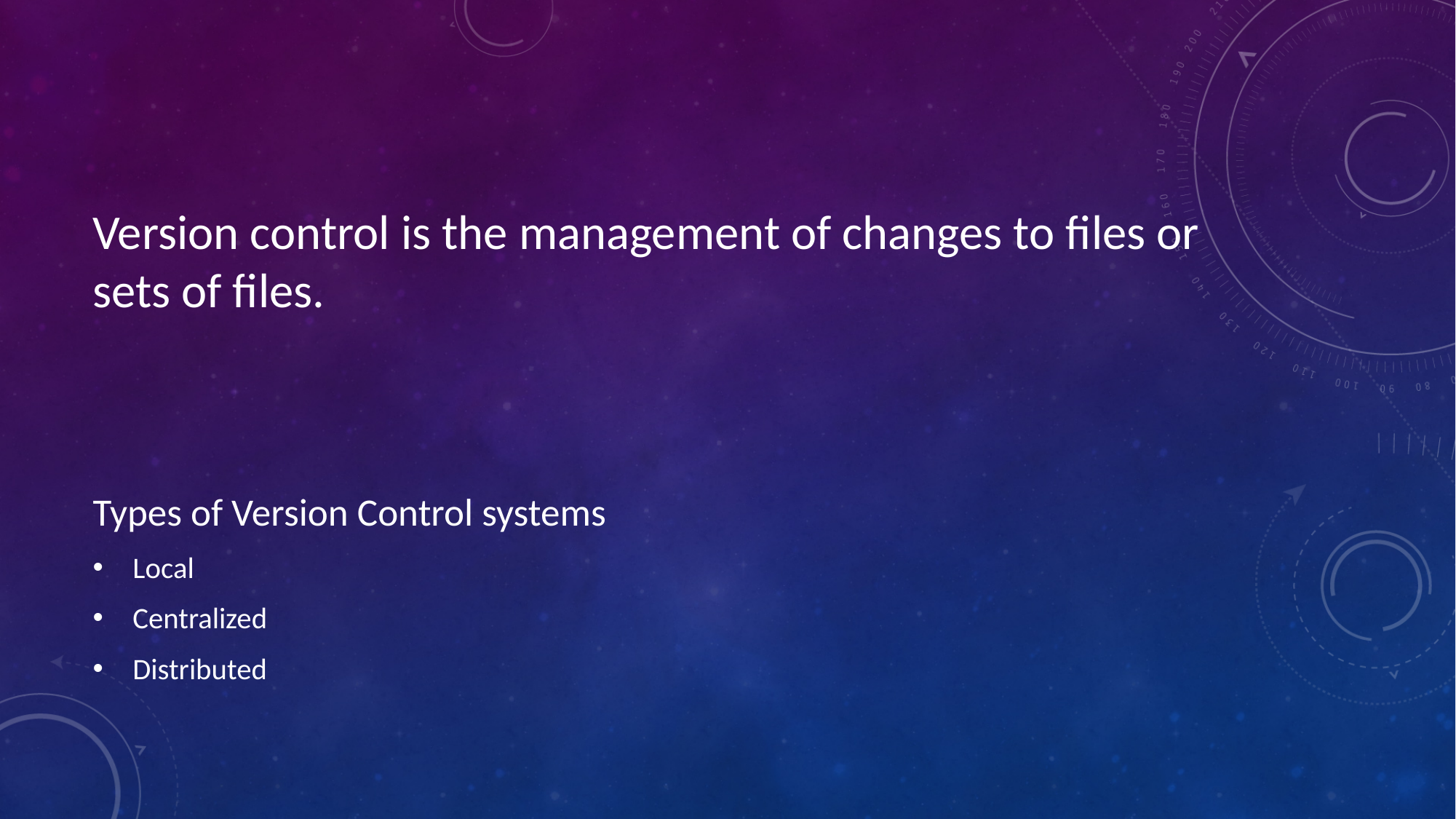

# Version control is the management of changes to files or sets of files.
Types of Version Control systems
Local
Centralized
Distributed